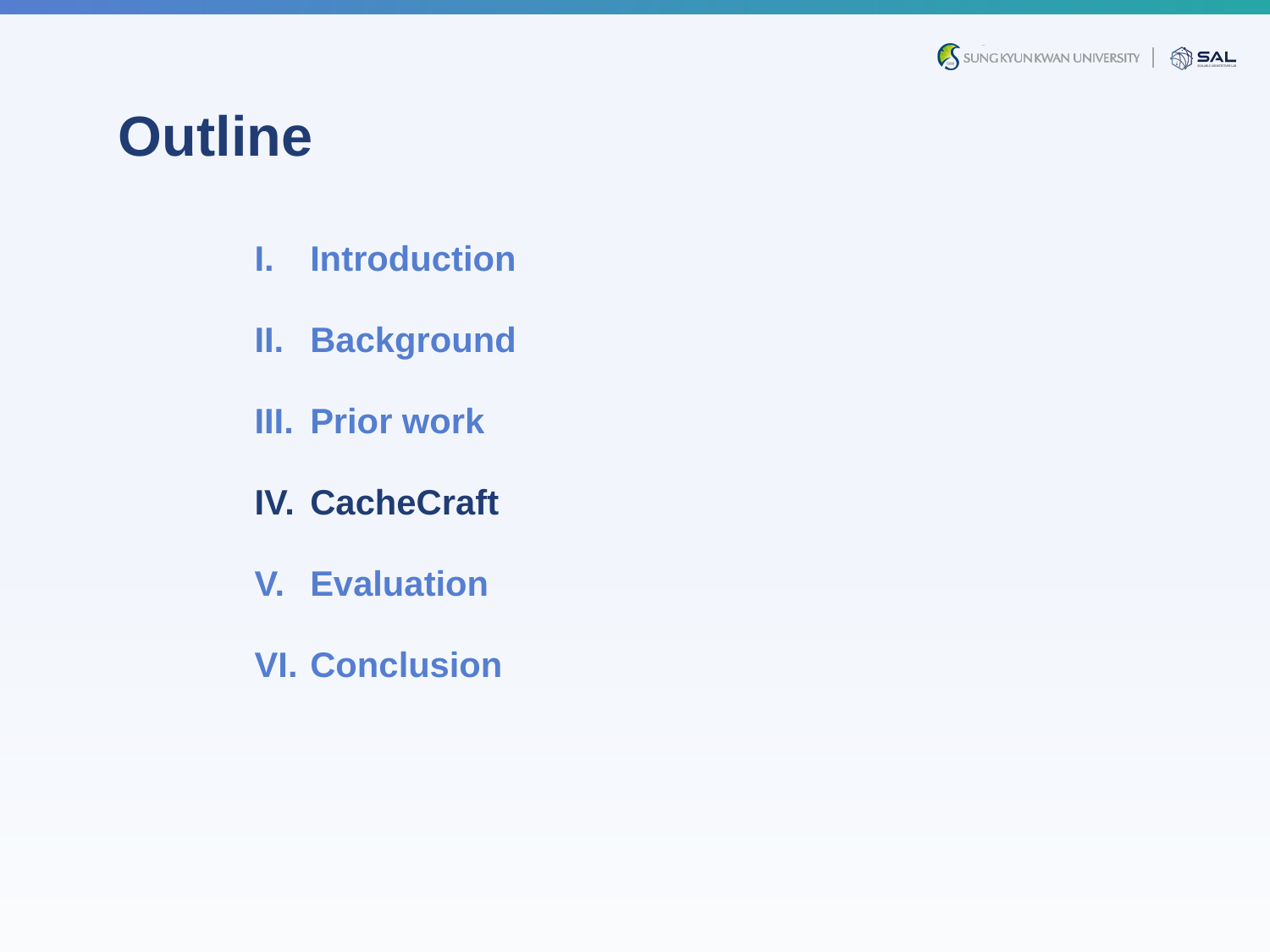

Outline
Introduction
Background
Prior work
CacheCraft
Evaluation
Conclusion